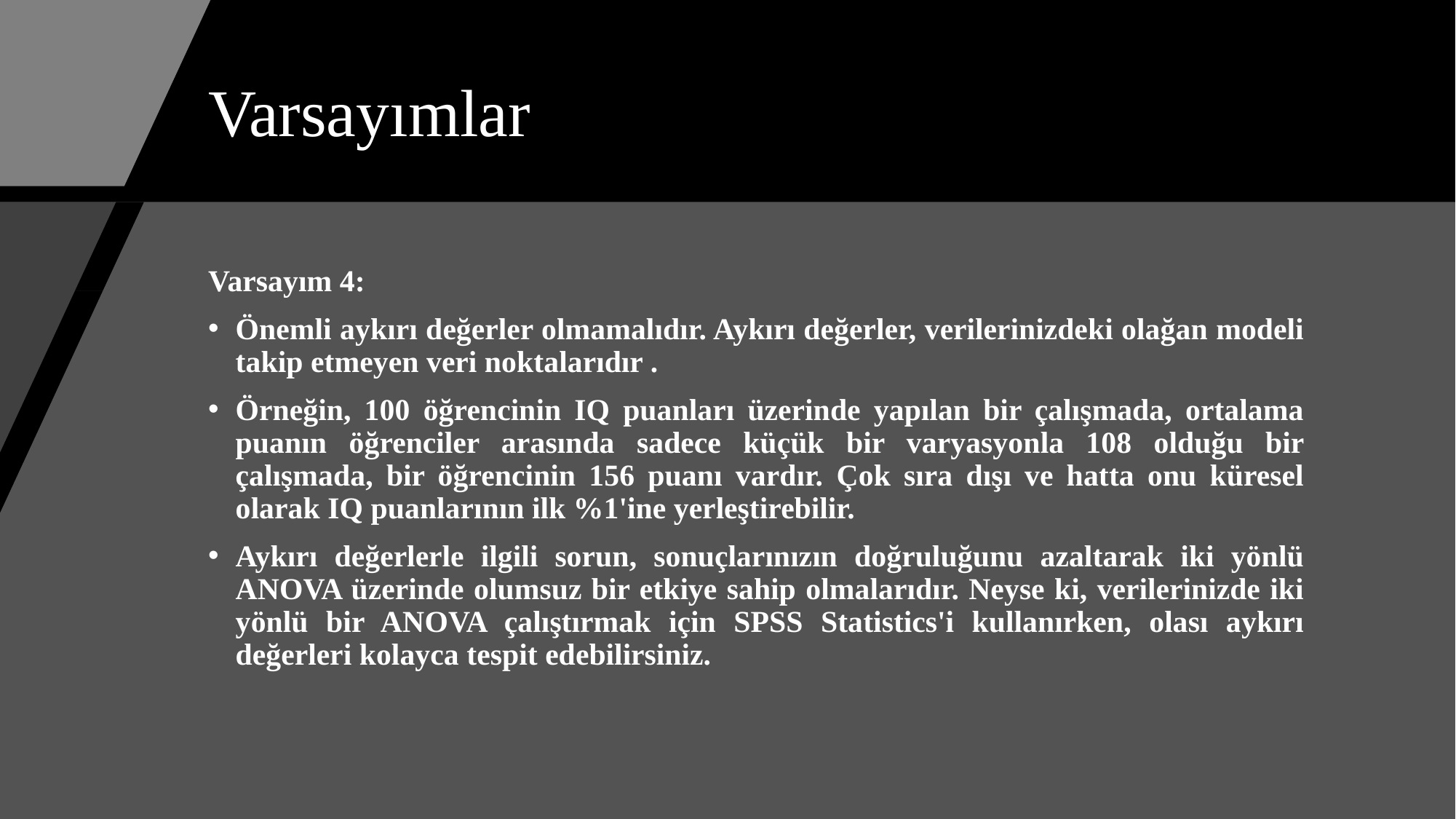

# Varsayımlar

Varsayım 4:
Önemli aykırı değerler olmamalıdır. Aykırı değerler, verilerinizdeki olağan modeli takip etmeyen veri noktalarıdır .
Örneğin, 100 öğrencinin IQ puanları üzerinde yapılan bir çalışmada, ortalama puanın öğrenciler arasında sadece küçük bir varyasyonla 108 olduğu bir çalışmada, bir öğrencinin 156 puanı vardır. Çok sıra dışı ve hatta onu küresel olarak IQ puanlarının ilk %1'ine yerleştirebilir.
Aykırı değerlerle ilgili sorun, sonuçlarınızın doğruluğunu azaltarak iki yönlü ANOVA üzerinde olumsuz bir etkiye sahip olmalarıdır. Neyse ki, verilerinizde iki yönlü bir ANOVA çalıştırmak için SPSS Statistics'i kullanırken, olası aykırı değerleri kolayca tespit edebilirsiniz.